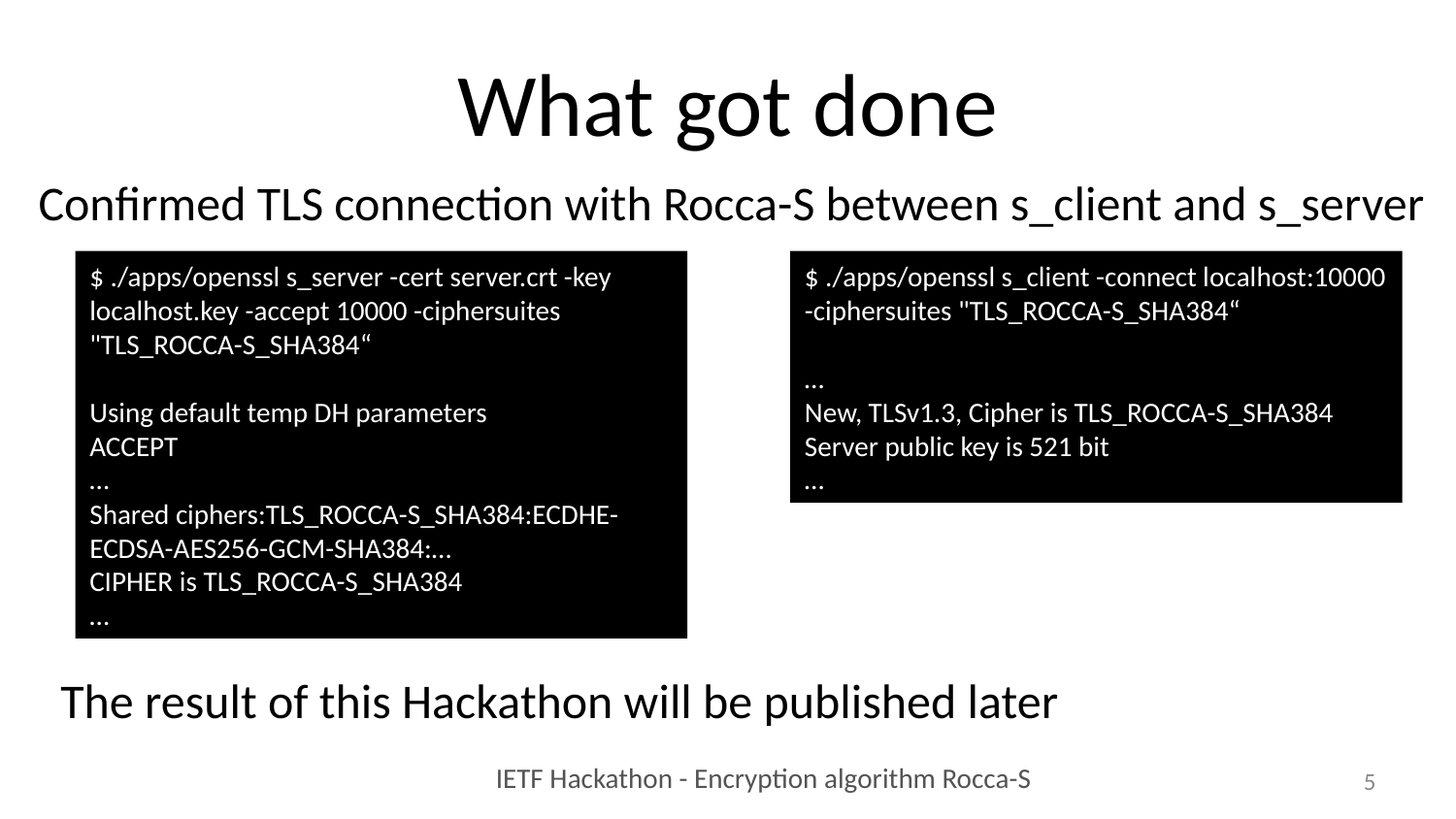

# What got done
Confirmed TLS connection with Rocca-S between s_client and s_server
$ ./apps/openssl s_server -cert server.crt -key localhost.key -accept 10000 -ciphersuites "TLS_ROCCA-S_SHA384“

Using default temp DH parameters
ACCEPT
…
Shared ciphers:TLS_ROCCA-S_SHA384:ECDHE-ECDSA-AES256-GCM-SHA384:…
CIPHER is TLS_ROCCA-S_SHA384
…
$ ./apps/openssl s_client -connect localhost:10000 -ciphersuites "TLS_ROCCA-S_SHA384“

…
New, TLSv1.3, Cipher is TLS_ROCCA-S_SHA384
Server public key is 521 bit
…
The result of this Hackathon will be published later
5